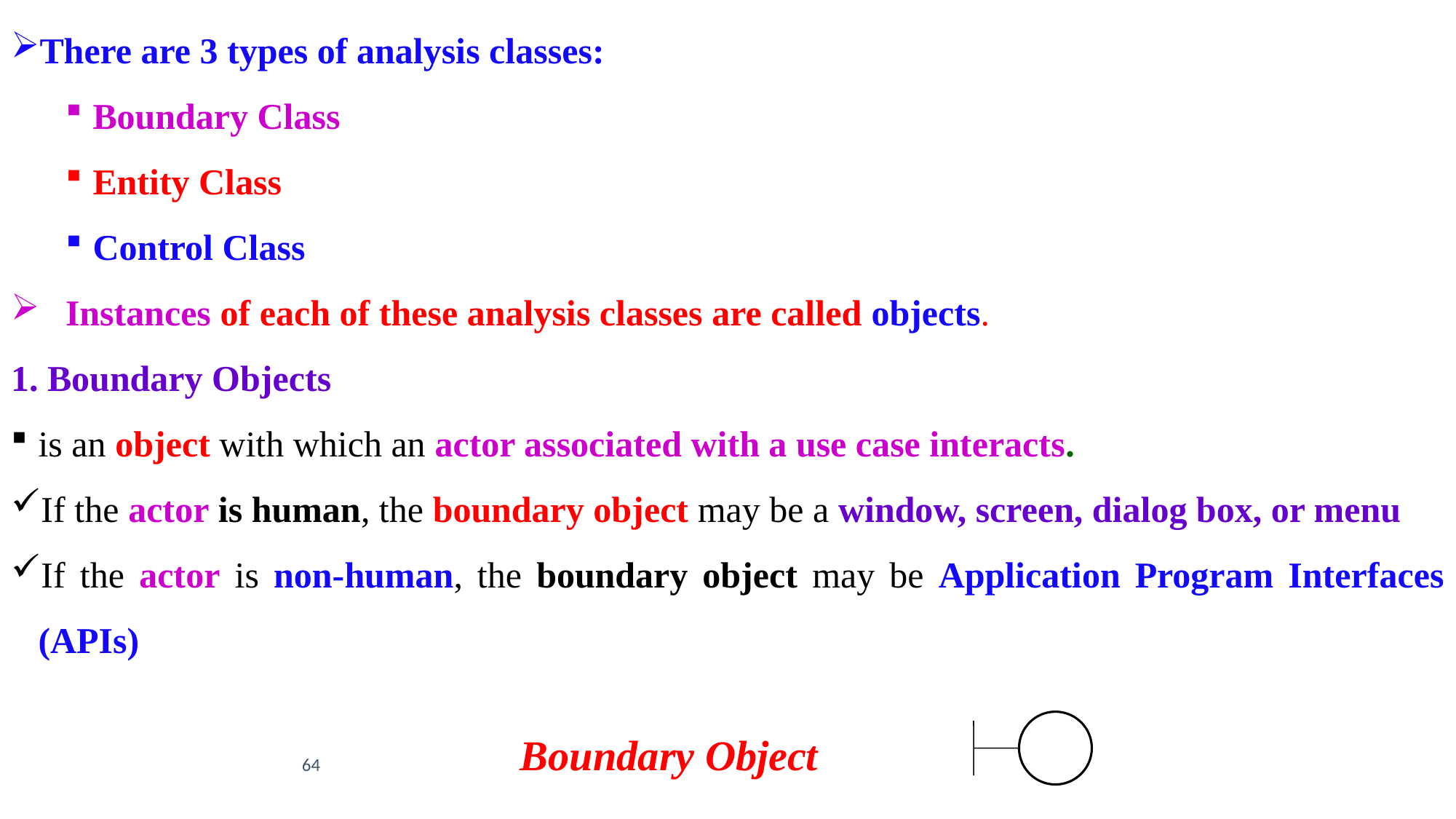

There are 3 types of analysis classes:
Boundary Class
Entity Class
Control Class
Instances of each of these analysis classes are called objects.
1. Boundary Objects
is an object with which an actor associated with a use case interacts.
If the actor is human, the boundary object may be a window, screen, dialog box, or menu
If the actor is non-human, the boundary object may be Application Program Interfaces (APIs)

Boundary Object
64